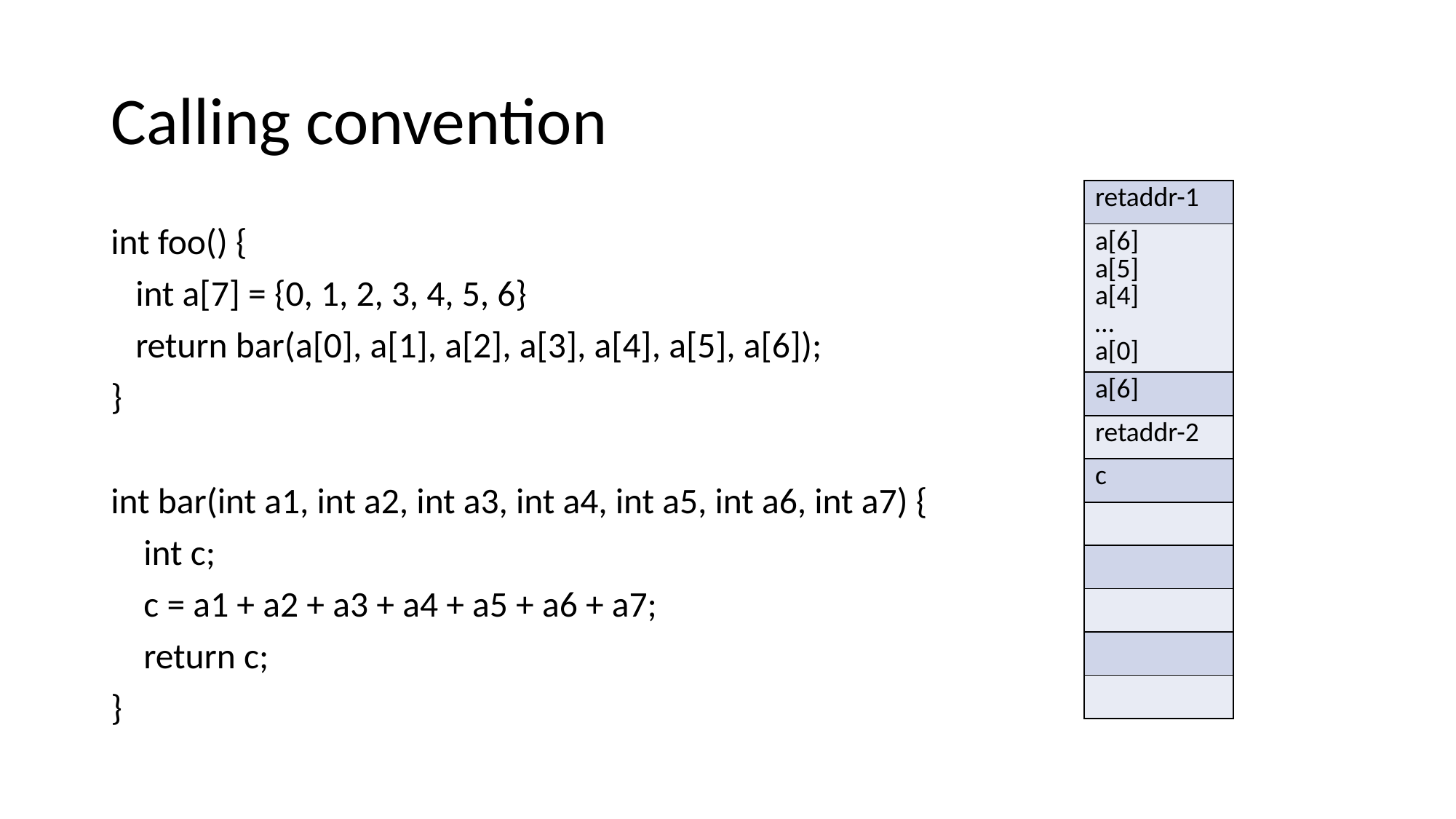

# Calling convention
| retaddr-1 |
| --- |
| a[6] a[5] a[4] … a[0] |
| a[6] |
| retaddr-2 |
| c |
|  |
|  |
|  |
|  |
|  |
int foo() {
   int a[7] = {0, 1, 2, 3, 4, 5, 6}
   return bar(a[0], a[1], a[2], a[3], a[4], a[5], a[6]);
}

int bar(int a1, int a2, int a3, int a4, int a5, int a6, int a7) {
    int c;
    c = a1 + a2 + a3 + a4 + a5 + a6 + a7;
    return c;
}